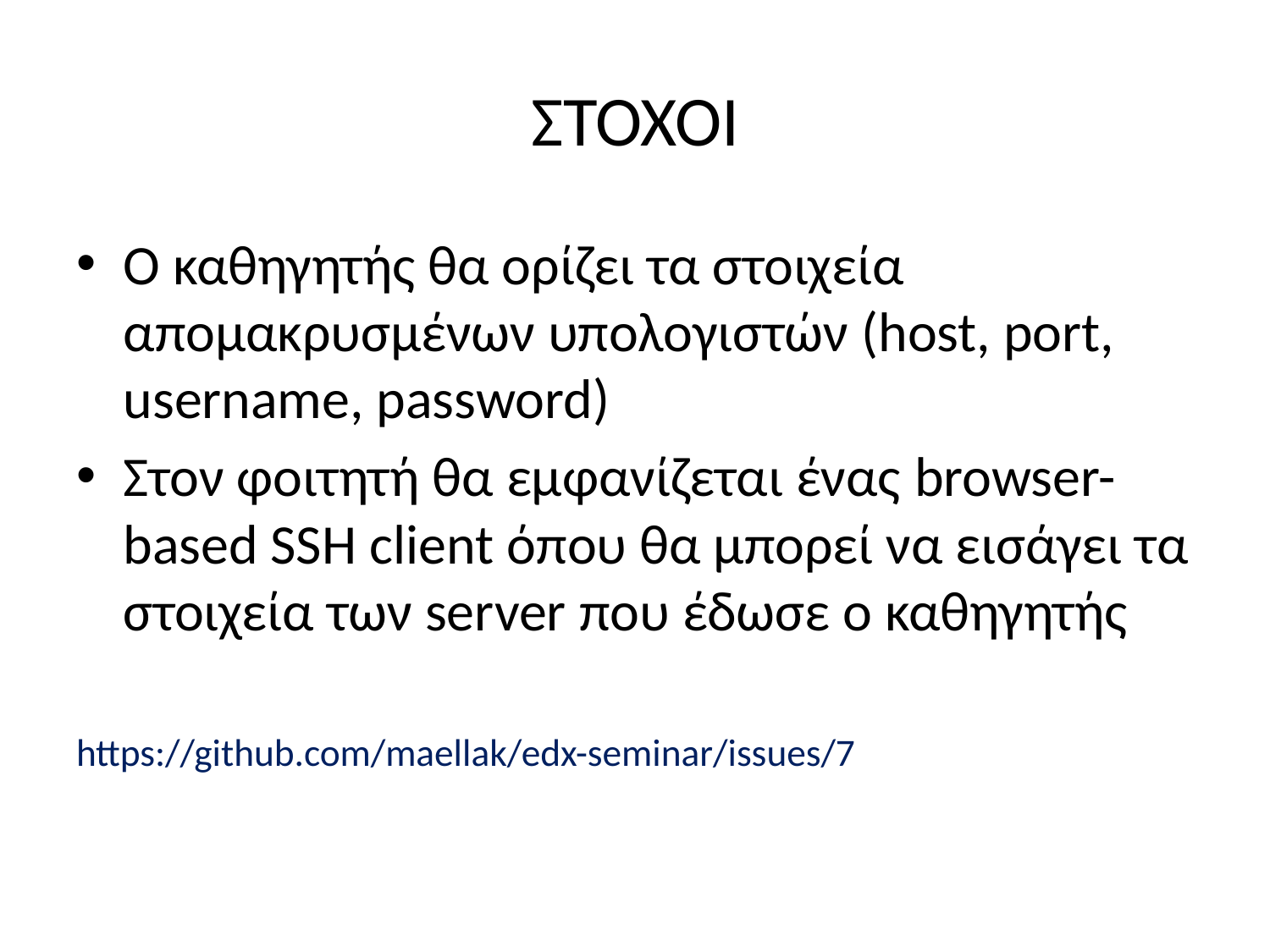

# ΣΤΟΧΟΙ
Ο καθηγητής θα ορίζει τα στοιχεία απομακρυσμένων υπολογιστών (host, port, username, password)
Στον φοιτητή θα εμφανίζεται ένας browser-based SSH client όπου θα μπορεί να εισάγει τα στοιχεία των server που έδωσε ο καθηγητής

https://github.com/maellak/edx-seminar/issues/7